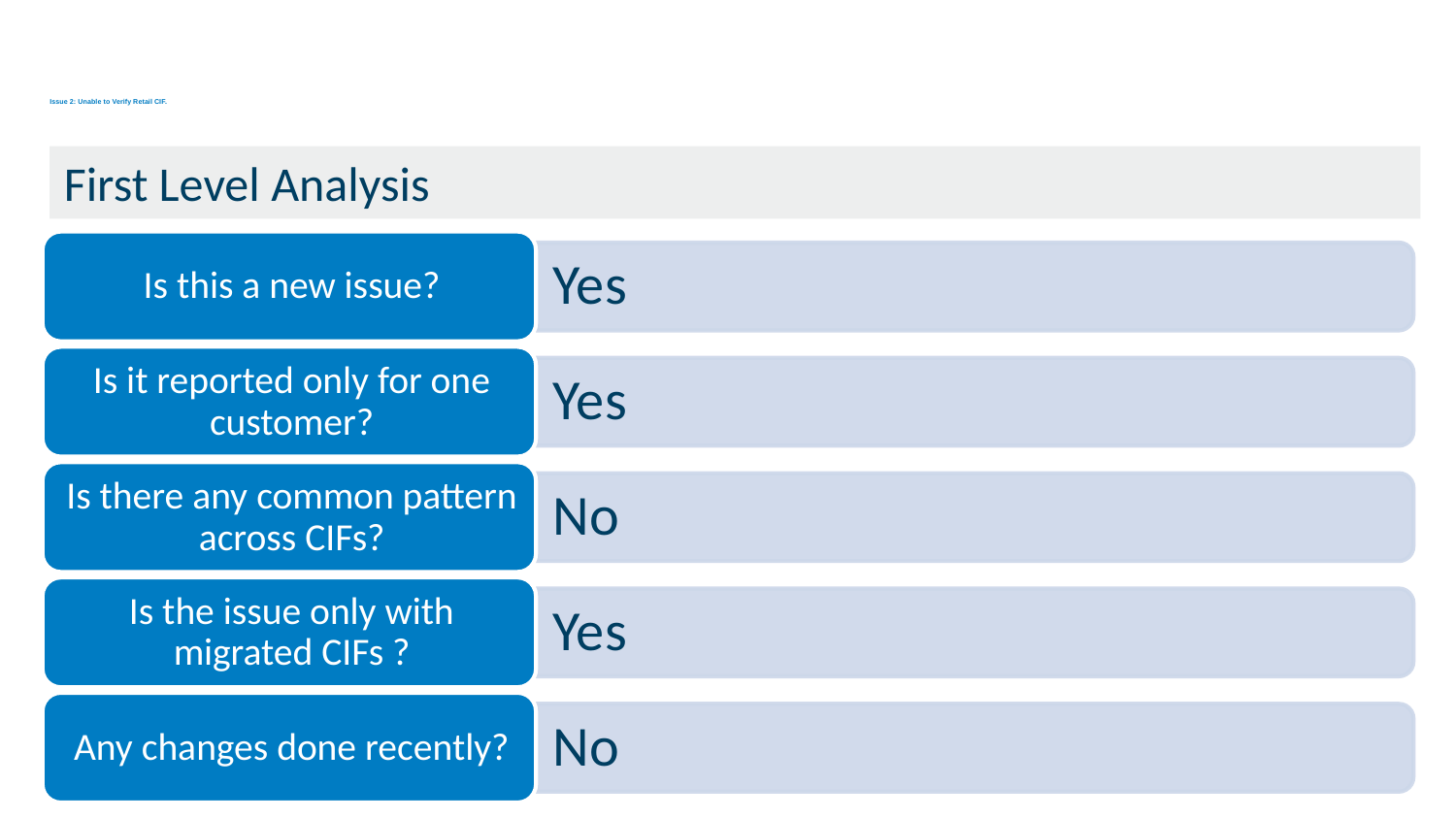

# Issue 2: Unable to Verify Retail CIF.
First Level Analysis
Yes
Is this a new issue?
Yes
Is it reported only for one customer?
No
Is there any common pattern across CIFs?
Yes
Is the issue only with migrated CIFs ?
No
Any changes done recently?